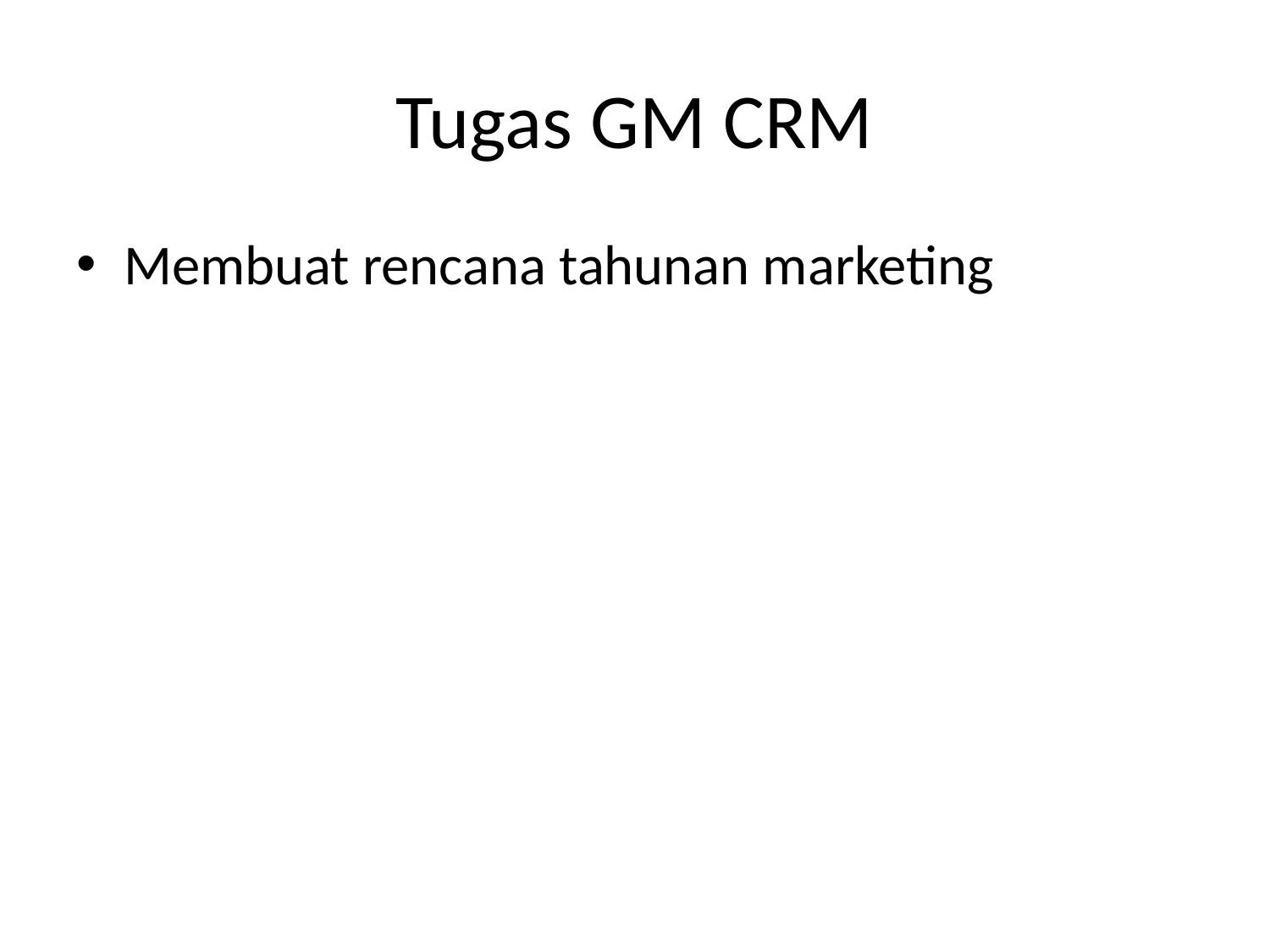

# Tugas GM CRM
Membuat rencana tahunan marketing